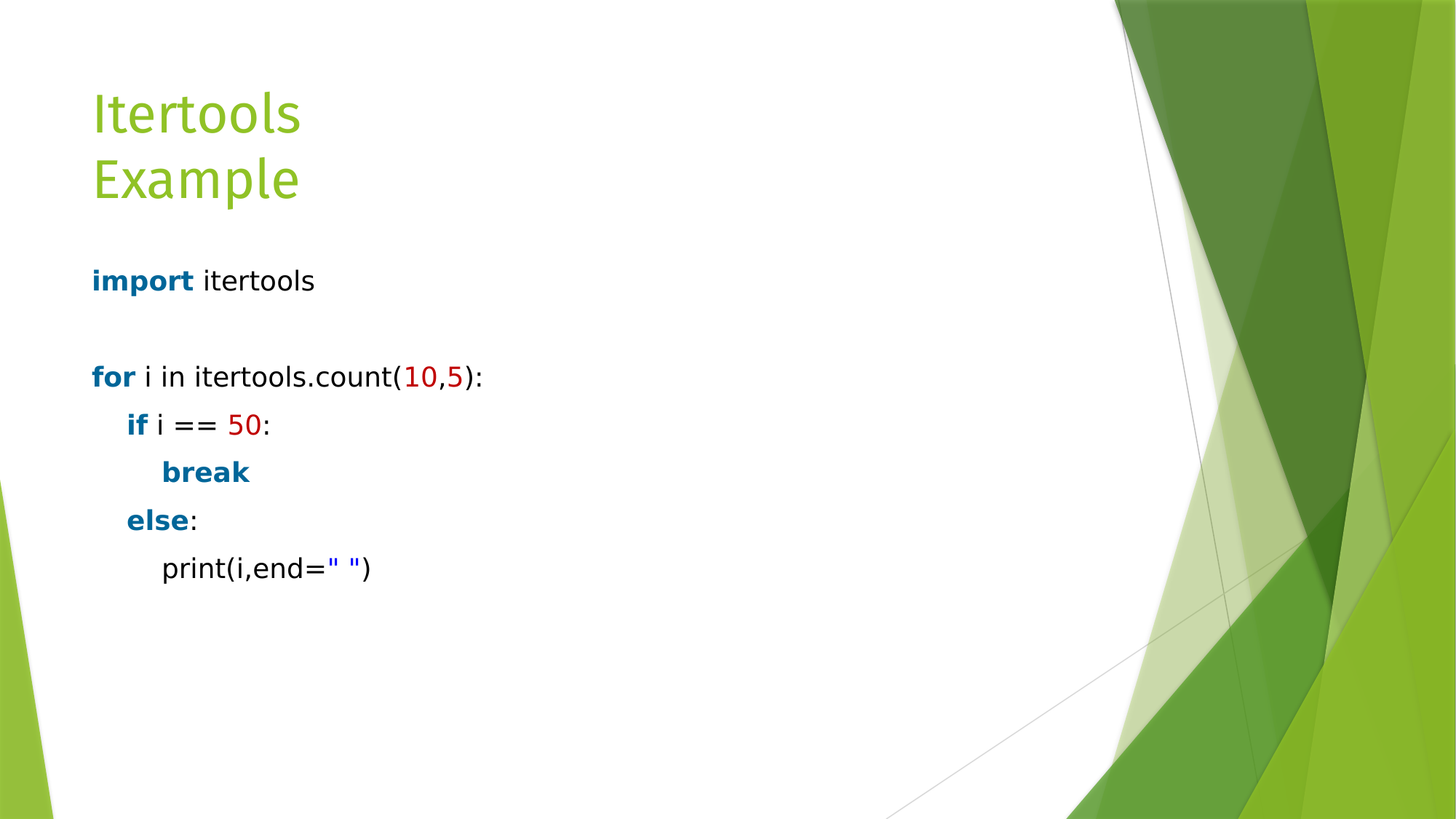

# Itertools Example
import itertools

for i in itertools.count(10,5):
    if i == 50:
        break
    else:
        print(i,end=" ")